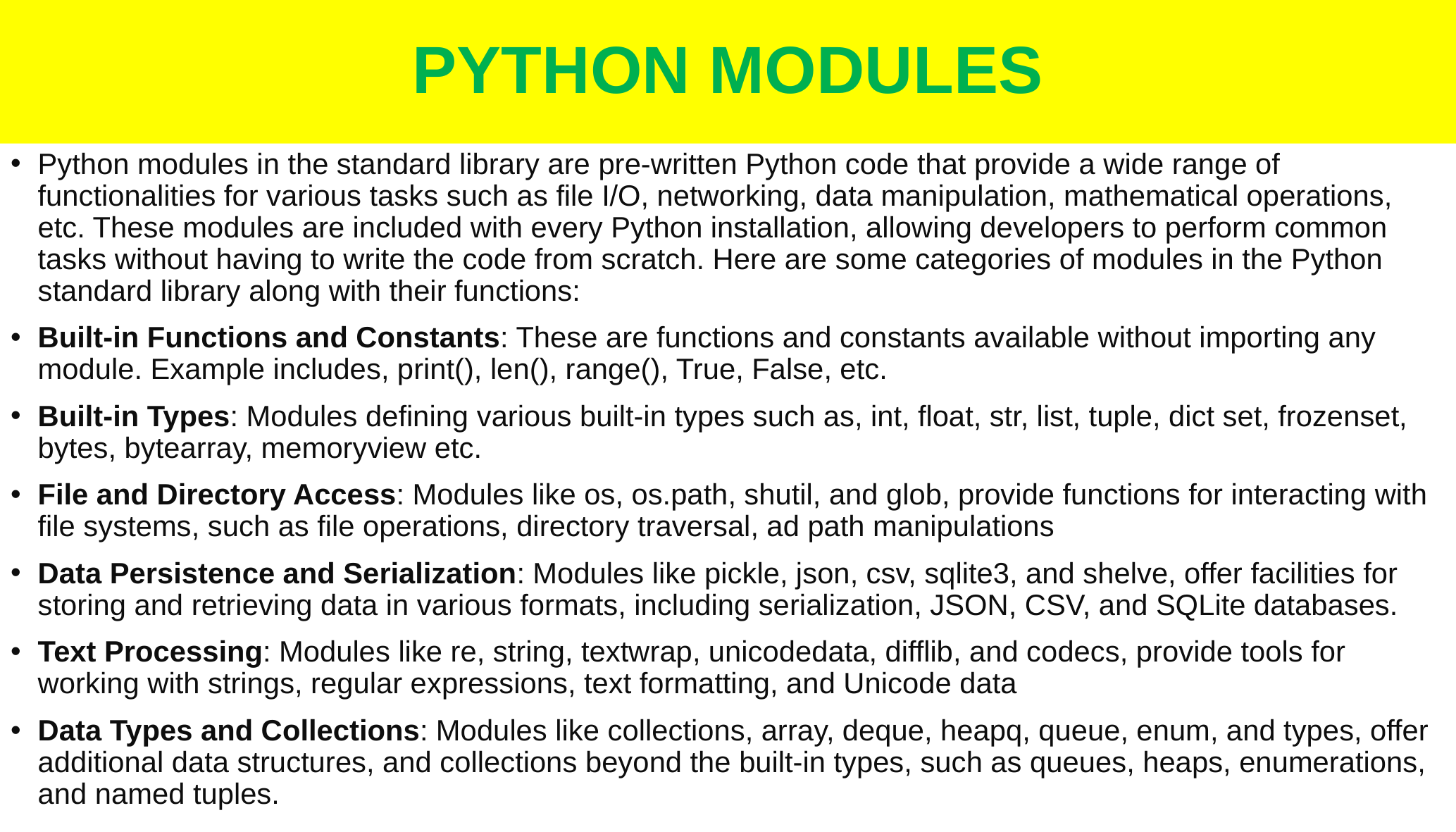

# PYTHON MODULES
Python modules in the standard library are pre-written Python code that provide a wide range of functionalities for various tasks such as file I/O, networking, data manipulation, mathematical operations, etc. These modules are included with every Python installation, allowing developers to perform common tasks without having to write the code from scratch. Here are some categories of modules in the Python standard library along with their functions:
Built-in Functions and Constants: These are functions and constants available without importing any module. Example includes, print(), len(), range(), True, False, etc.
Built-in Types: Modules defining various built-in types such as, int, float, str, list, tuple, dict set, frozenset, bytes, bytearray, memoryview etc.
File and Directory Access: Modules like os, os.path, shutil, and glob, provide functions for interacting with file systems, such as file operations, directory traversal, ad path manipulations
Data Persistence and Serialization: Modules like pickle, json, csv, sqlite3, and shelve, offer facilities for storing and retrieving data in various formats, including serialization, JSON, CSV, and SQLite databases.
Text Processing: Modules like re, string, textwrap, unicodedata, difflib, and codecs, provide tools for working with strings, regular expressions, text formatting, and Unicode data
Data Types and Collections: Modules like collections, array, deque, heapq, queue, enum, and types, offer additional data structures, and collections beyond the built-in types, such as queues, heaps, enumerations, and named tuples.